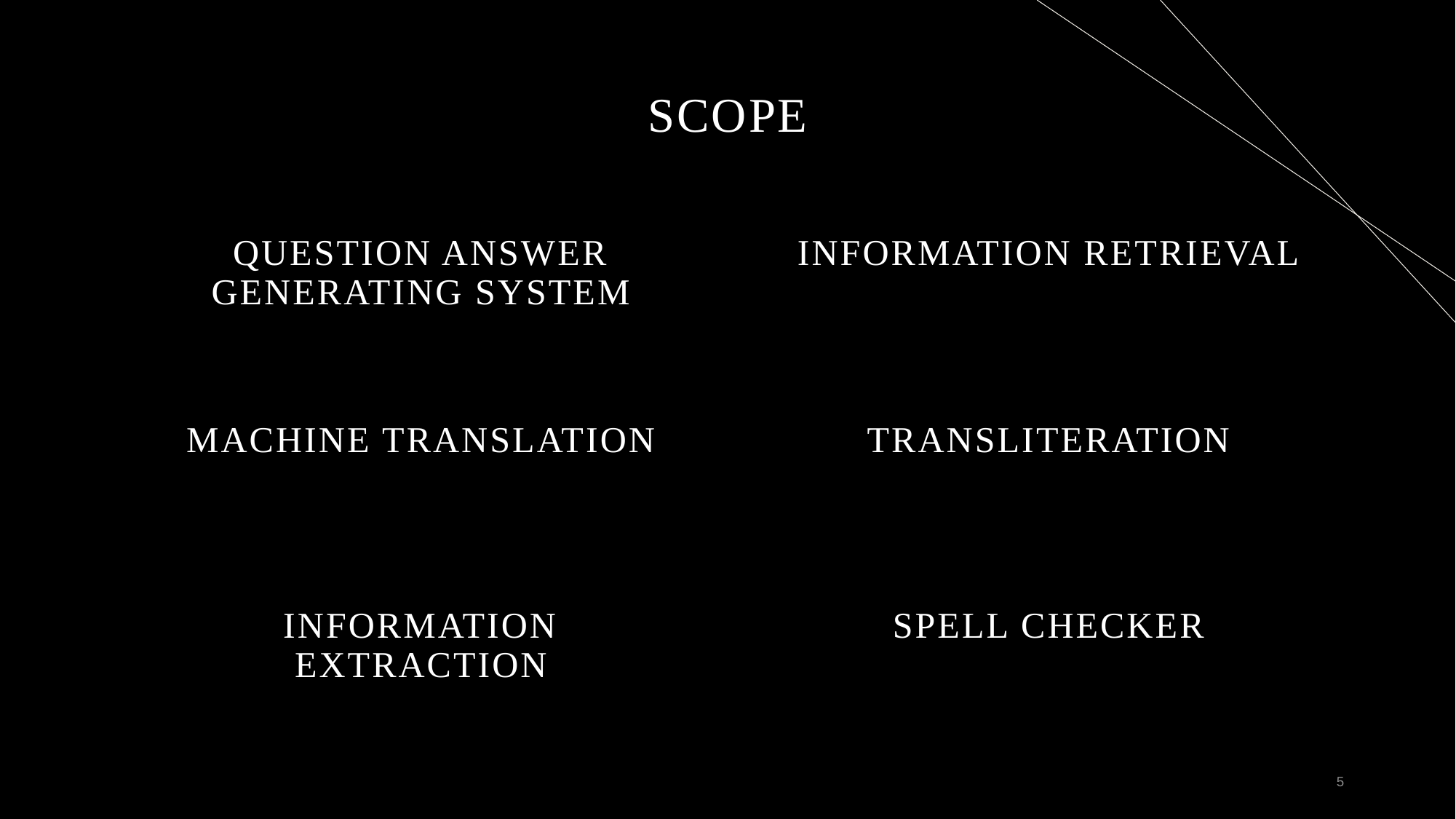

# Scope
QUESTION ANSWER GENERATING SYSTEM
INFORMATION RETRIEVAL

TRANSLITERATION
MACHINE TRANSLATION
INFORMATION EXTRACTION
SPELL CHECKER
5